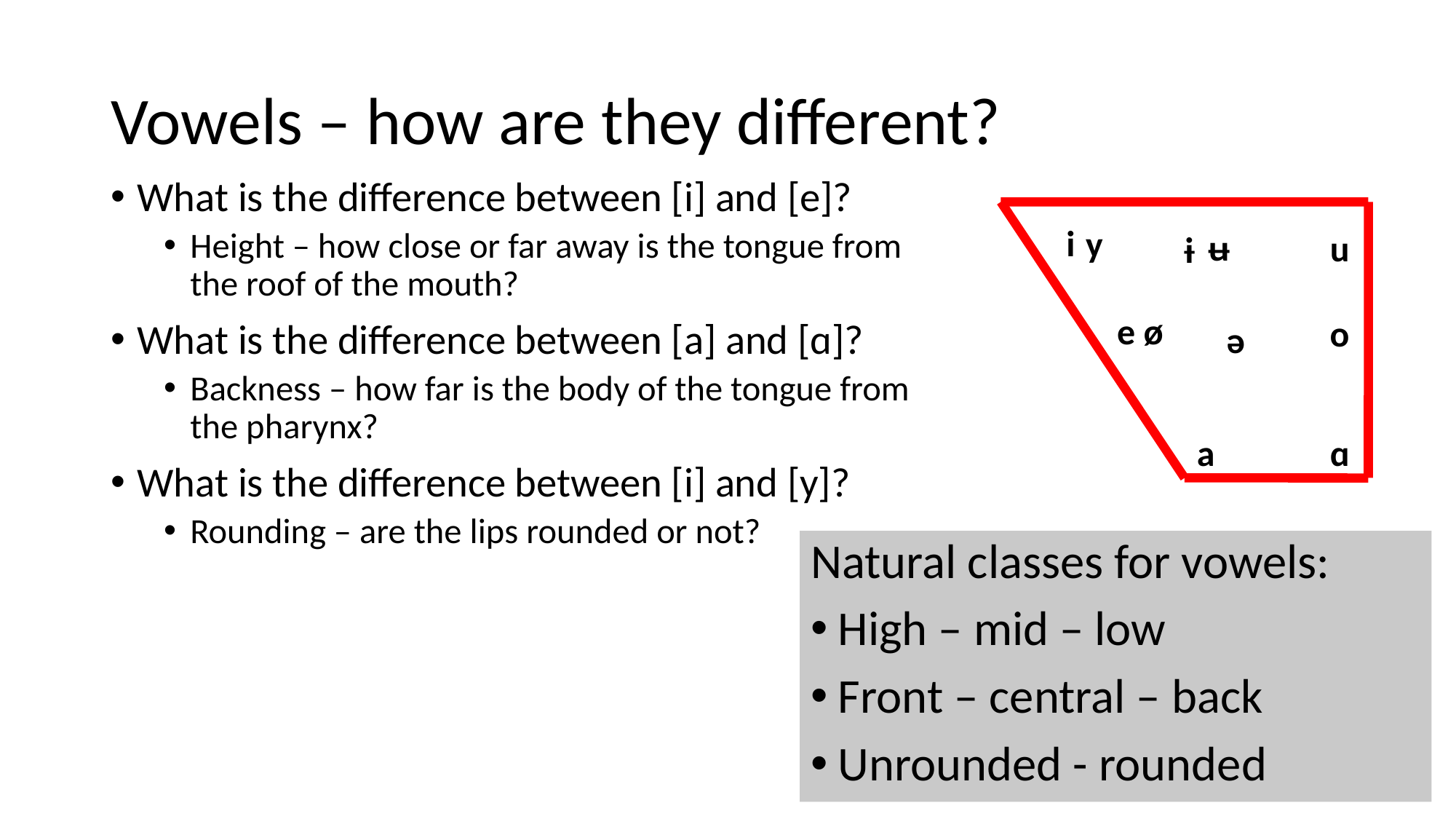

# Vowels – how are they different?
What is the difference between [i] and [e]?
Height – how close or far away is the tongue from the roof of the mouth?
What is the difference between [a] and [ɑ]?
Backness – how far is the body of the tongue from the pharynx?
What is the difference between [i] and [y]?
Rounding – are the lips rounded or not?

i
y
ʉ
u
ɨ
ø
e
o
ə
a
ɑ
Natural classes for vowels:
High – mid – low
Front – central – back
Unrounded - rounded